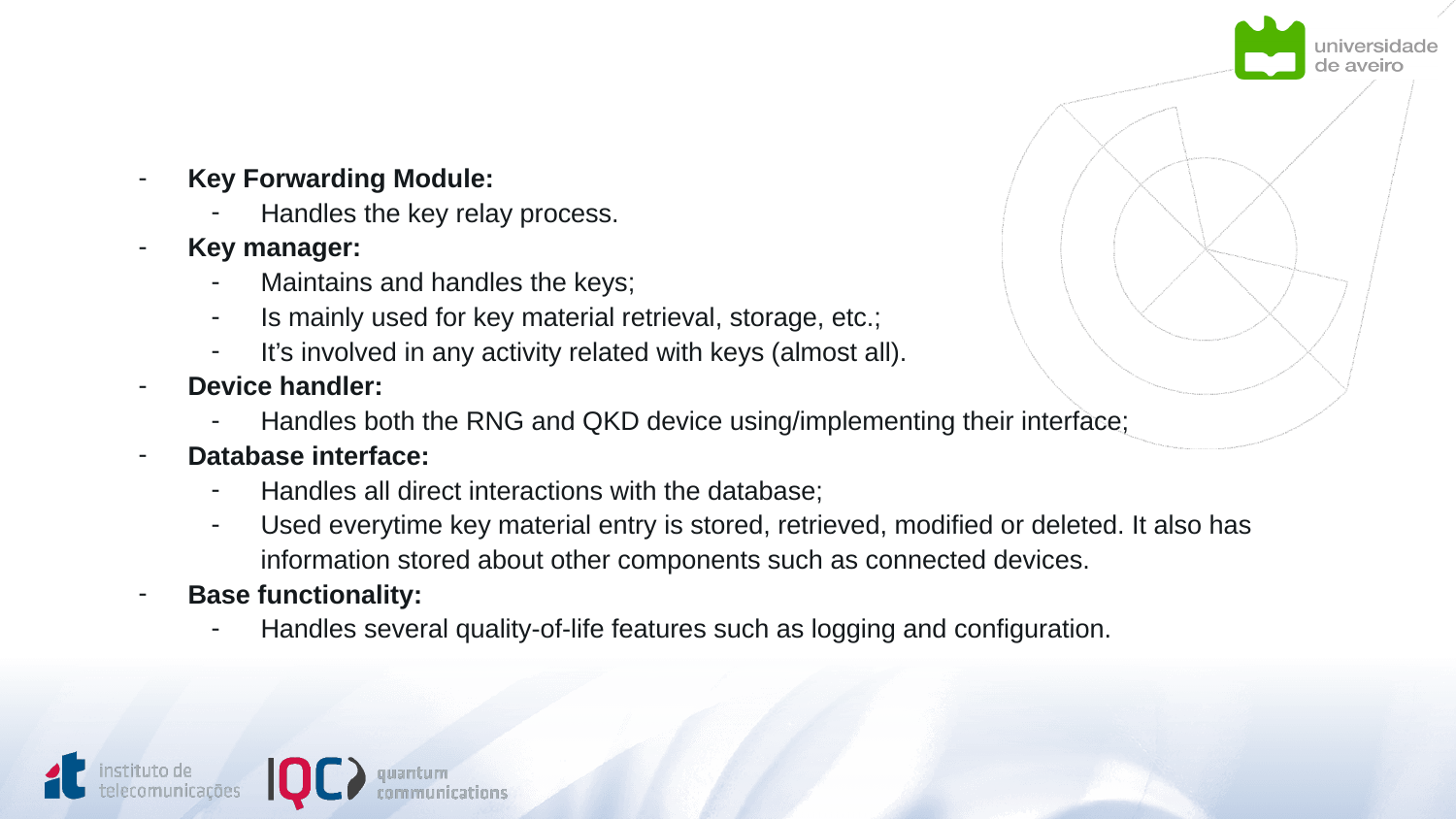

#
Key Forwarding Module:
Handles the key relay process.
Key manager:
Maintains and handles the keys;
Is mainly used for key material retrieval, storage, etc.;
It’s involved in any activity related with keys (almost all).
Device handler:
Handles both the RNG and QKD device using/implementing their interface;
Database interface:
Handles all direct interactions with the database;
Used everytime key material entry is stored, retrieved, modified or deleted. It also has information stored about other components such as connected devices.
Base functionality:
Handles several quality-of-life features such as logging and configuration.